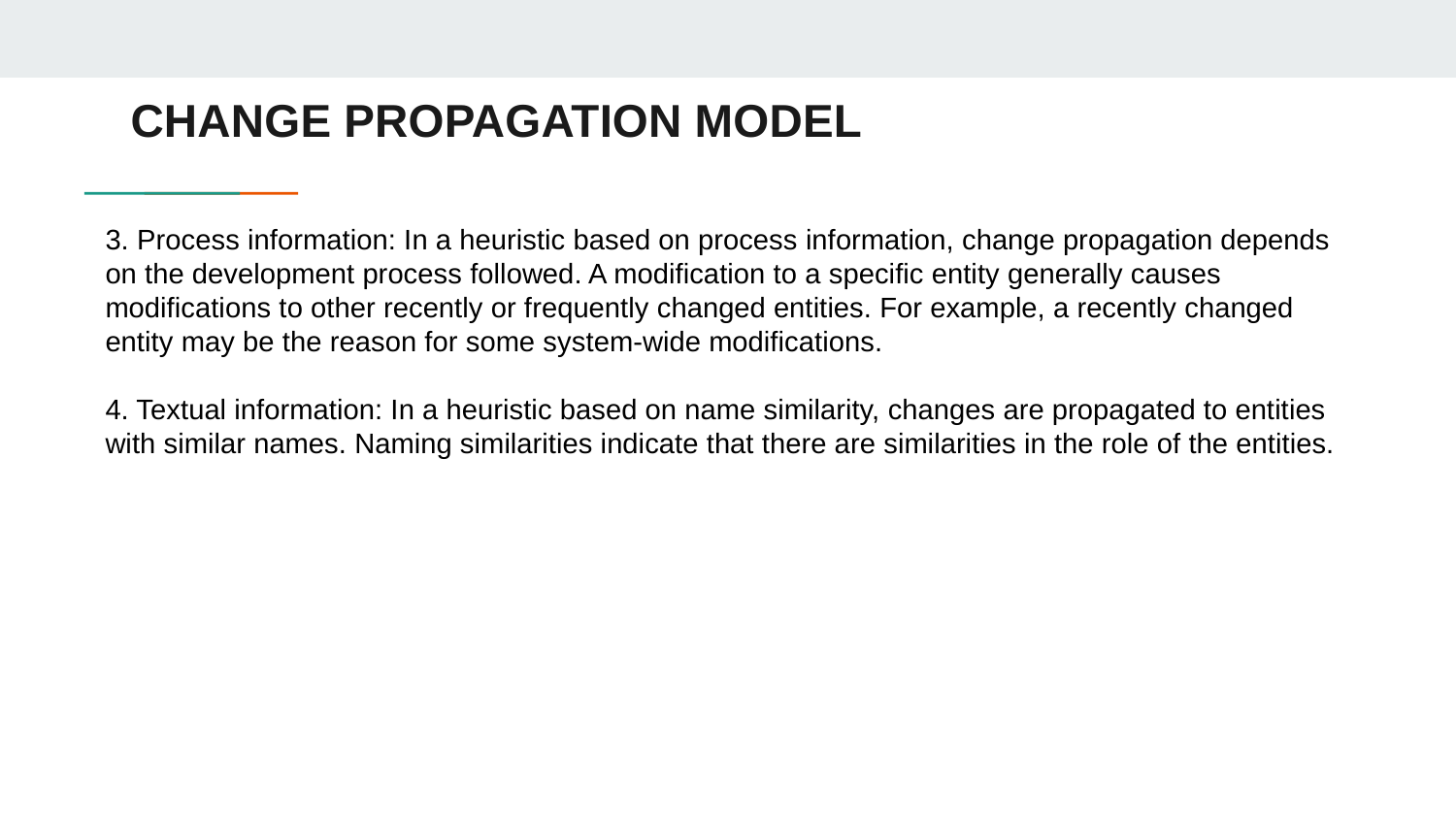

# CHANGE PROPAGATION MODEL
3. Process information: In a heuristic based on process information, change propagation depends on the development process followed. A modification to a specific entity generally causes modifications to other recently or frequently changed entities. For example, a recently changed entity may be the reason for some system-wide modifications.

4. Textual information: In a heuristic based on name similarity, changes are propagated to entities with similar names. Naming similarities indicate that there are similarities in the role of the entities.